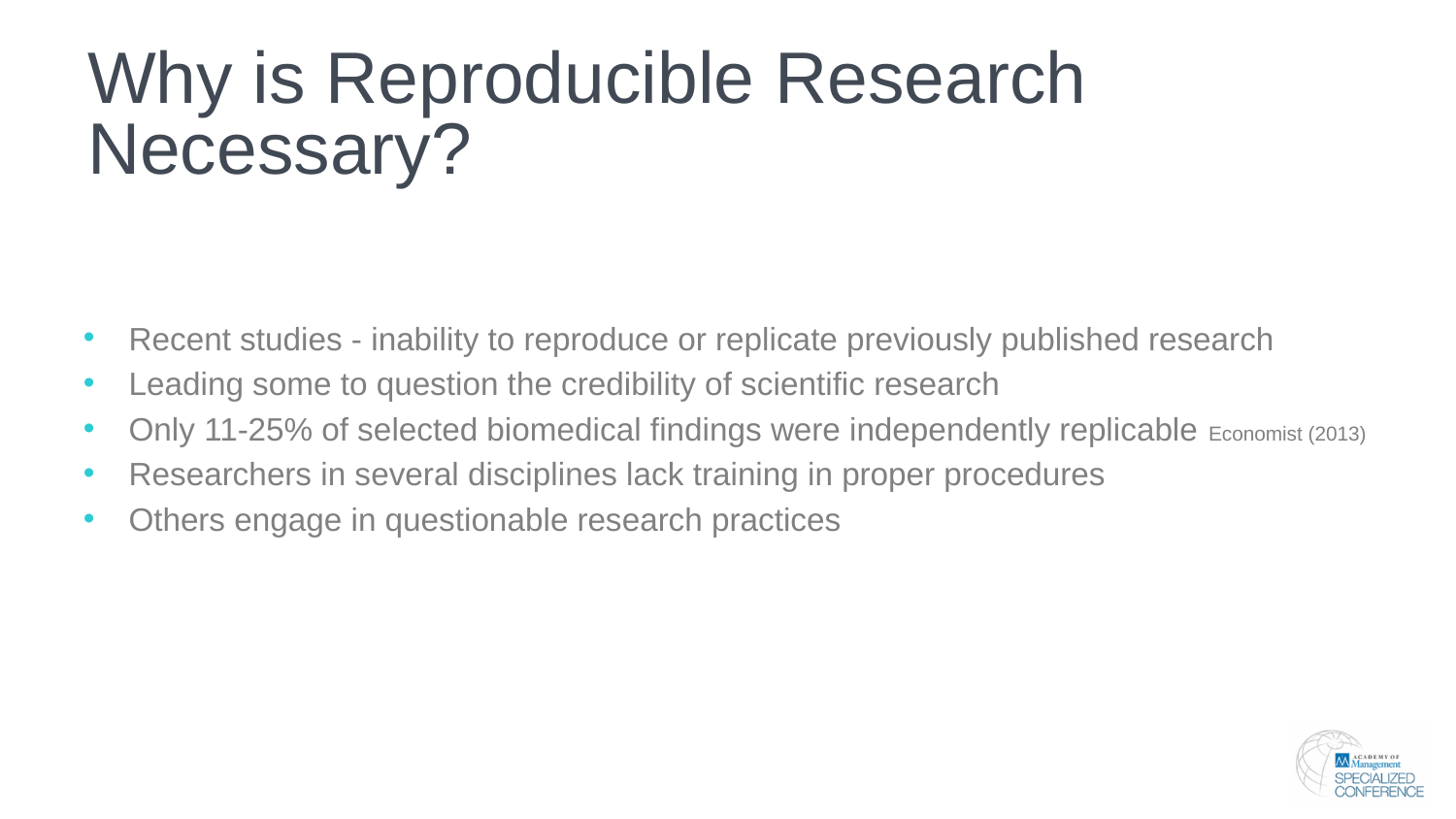

# Why is Reproducible Research Necessary?
Recent studies - inability to reproduce or replicate previously published research
Leading some to question the credibility of scientific research
Only 11-25% of selected biomedical findings were independently replicable Economist (2013)
Researchers in several disciplines lack training in proper procedures
Others engage in questionable research practices